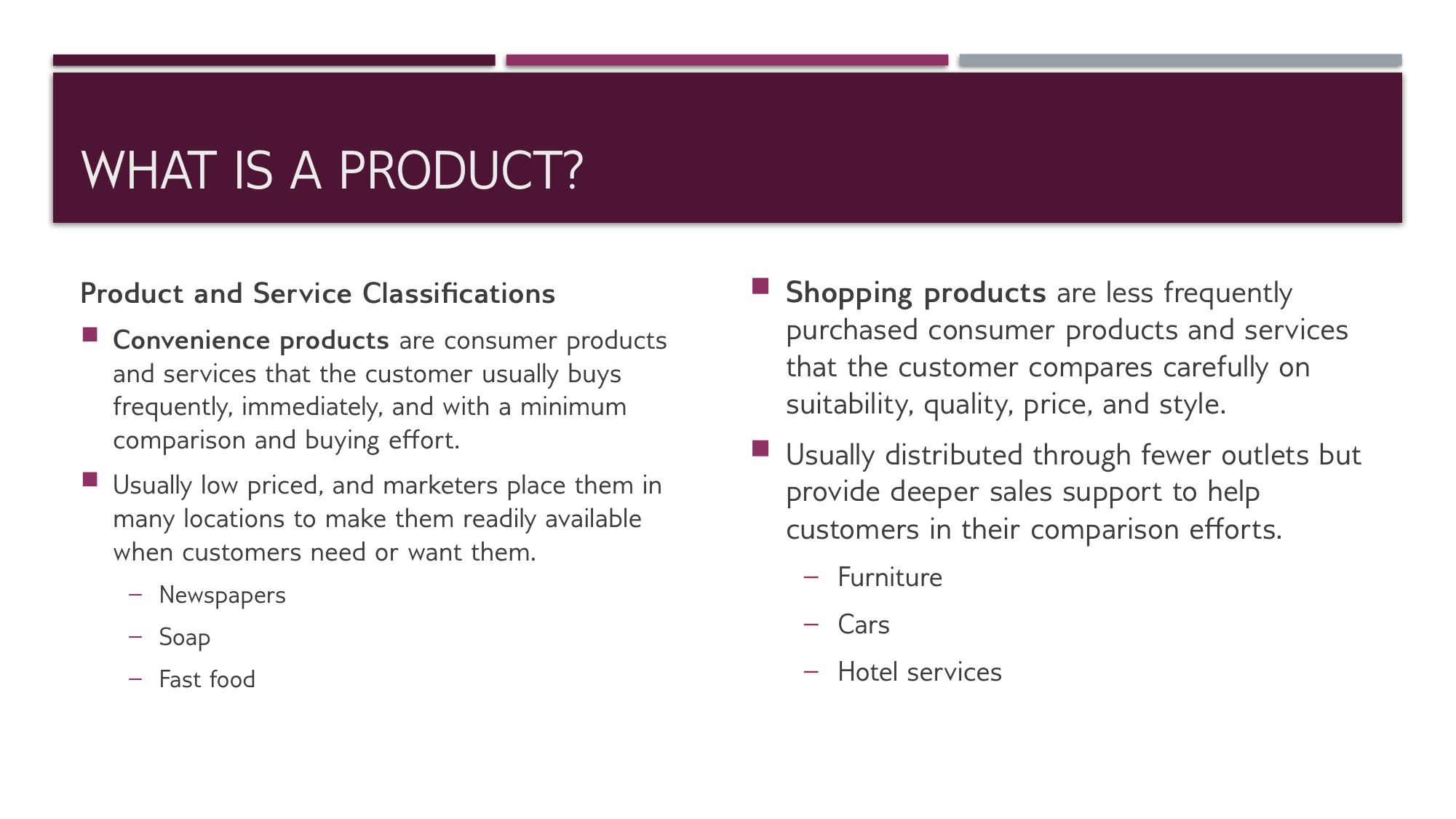

# What Is a Product?
Product and Service Classifications
Convenience products are consumer products and services that the customer usually buys frequently, immediately, and with a minimum comparison and buying effort.
Usually low priced, and marketers place them in many locations to make them readily available when customers need or want them.
Newspapers
Soap
Fast food
Shopping products are less frequently purchased consumer products and services that the customer compares carefully on suitability, quality, price, and style.
Usually distributed through fewer outlets but provide deeper sales support to help customers in their comparison efforts.
Furniture
Cars
Hotel services